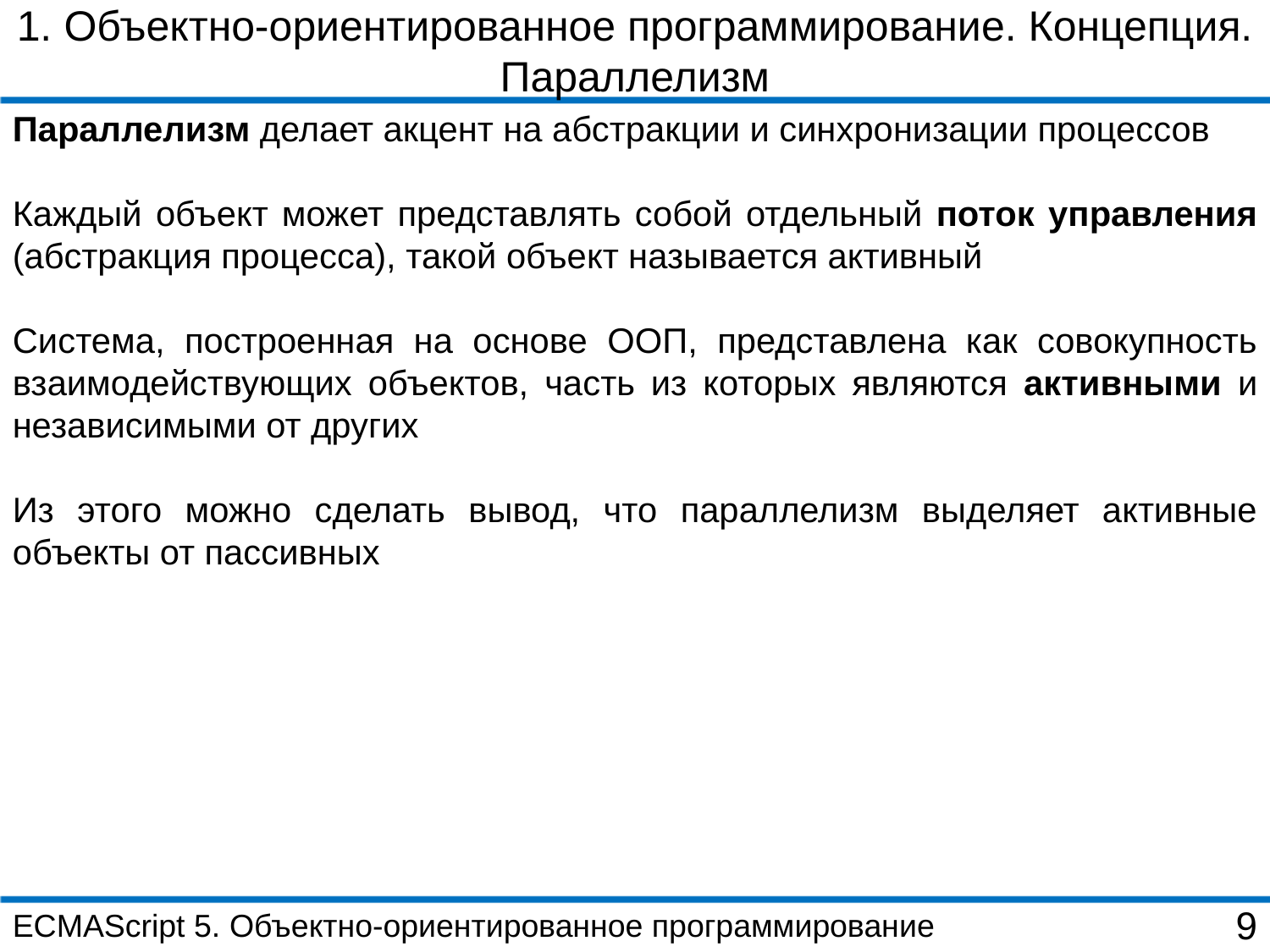

1. Объектно-ориентированное программирование. Концепция. Параллелизм
Параллелизм делает акцент на абстракции и синхронизации процессов

Каждый объект может представлять собой отдельный поток управления (абстракция процесса), такой объект называется активный

Система, построенная на основе ООП, представлена как совокупность взаимодействующих объектов, часть из которых являются активными и независимыми от других

Из этого можно сделать вывод, что параллелизм выделяет активные объекты от пассивных
ECMAScript 5. Объектно-ориентированное программирование
9